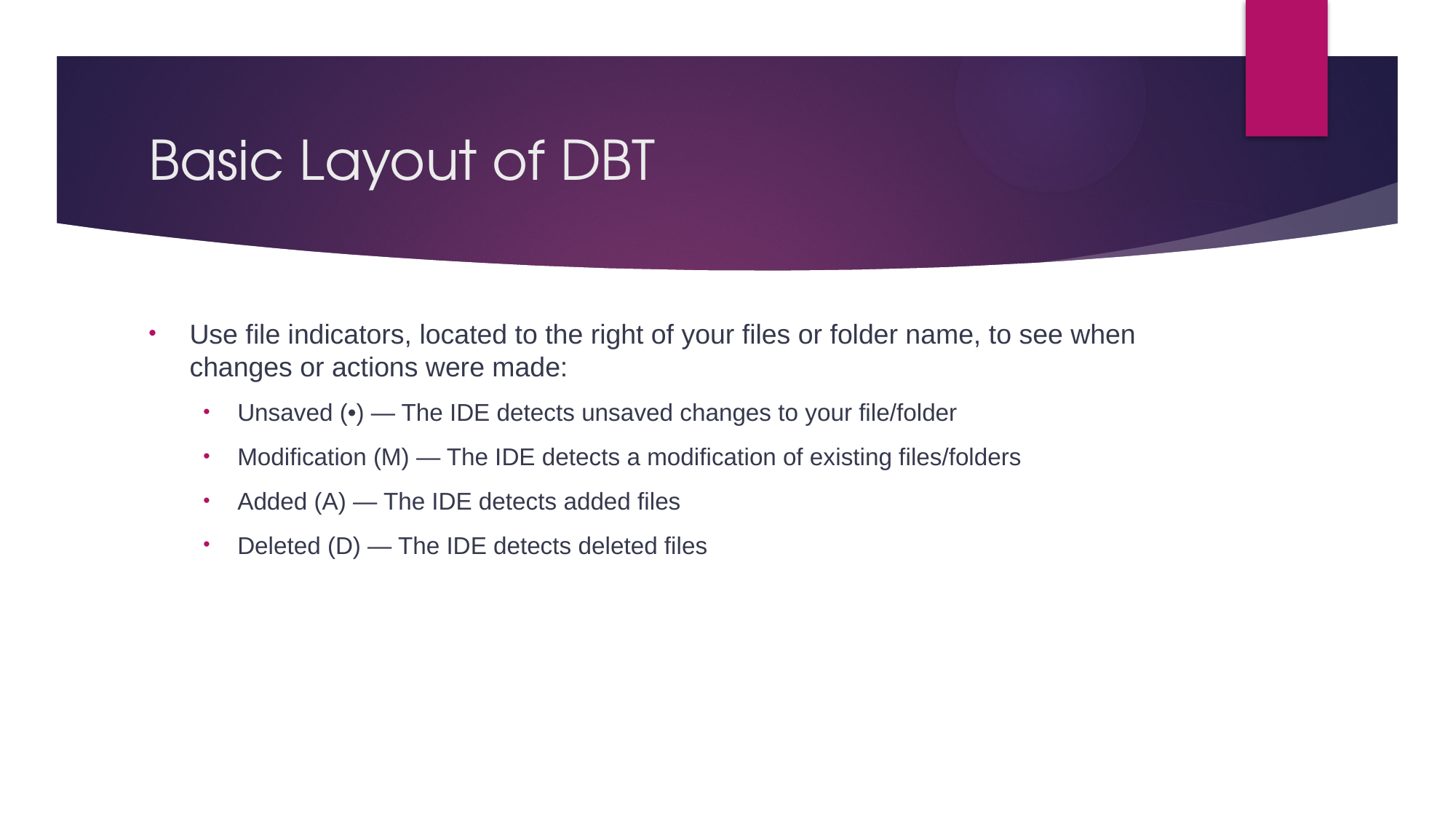

# Basic Layout of DBT
Use file indicators, located to the right of your files or folder name, to see when changes or actions were made:
Unsaved (•) — The IDE detects unsaved changes to your file/folder
Modification (M) — The IDE detects a modification of existing files/folders
Added (A) — The IDE detects added files
Deleted (D) — The IDE detects deleted files